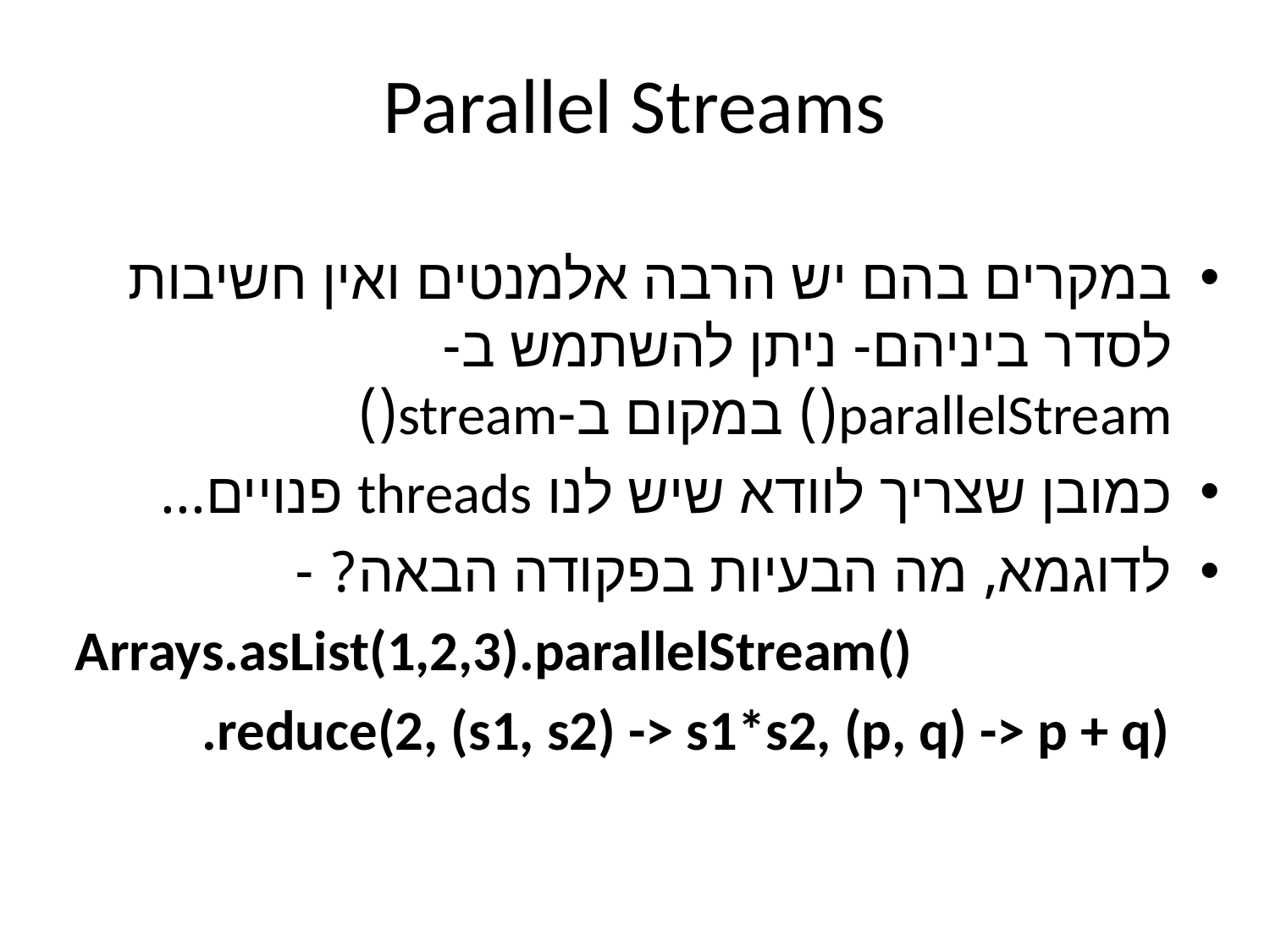

# Parallel Streams
במקרים בהם יש הרבה אלמנטים ואין חשיבות לסדר ביניהם- ניתן להשתמש ב- parallelStream() במקום ב-stream()
כמובן שצריך לוודא שיש לנו threads פנויים...
לדוגמא, מה הבעיות בפקודה הבאה? -
Arrays.asList(1,2,3).parallelStream()
	.reduce(2, (s1, s2) -> s1*s2, (p, q) -> p + q)